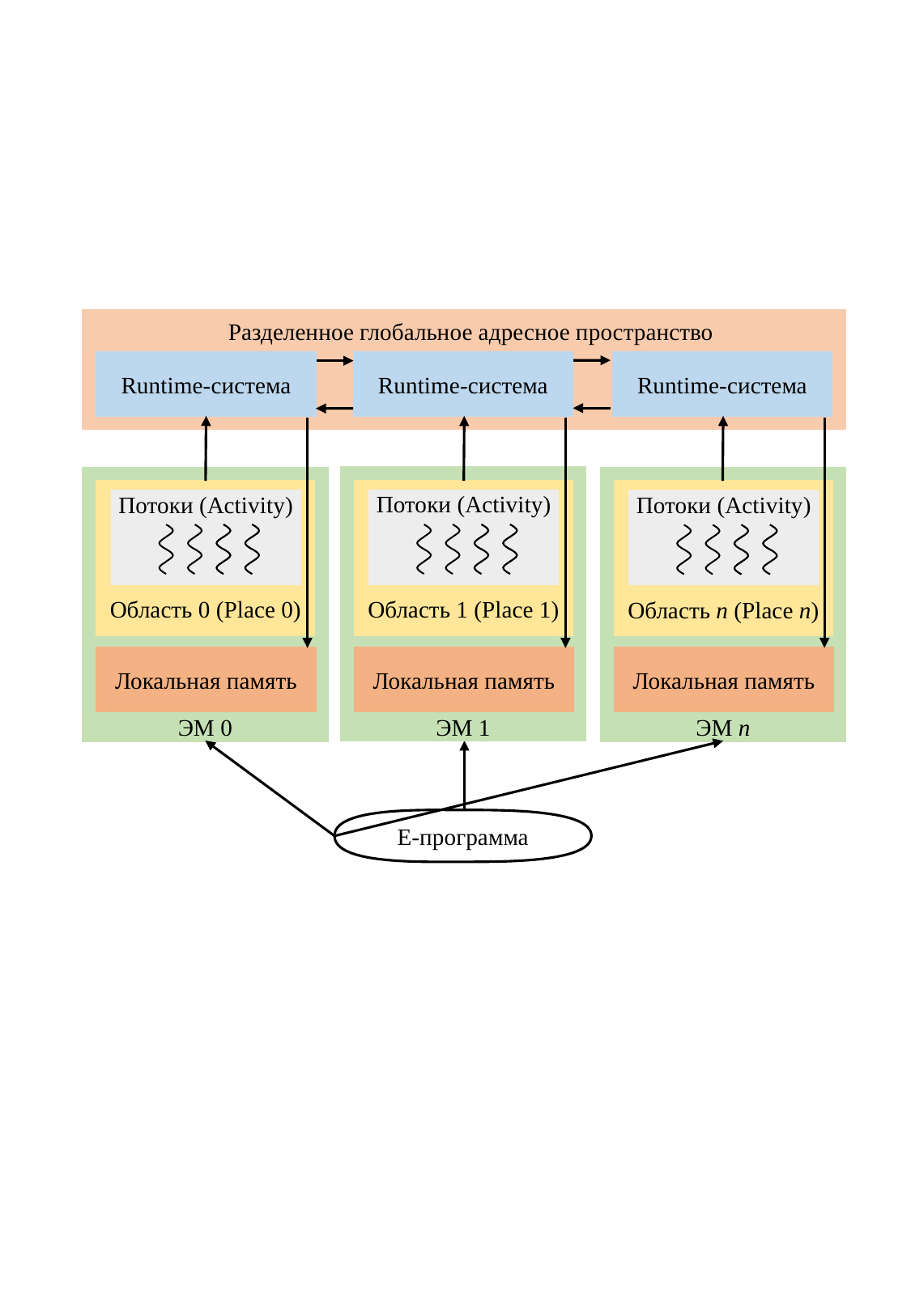

Разделенное глобальное адресное пространство
Runtime-система
Runtime-система
Runtime-система
ЭМ 1
Область 1 (Place 1)
Потоки (Activity)

Локальная память
ЭМ 0
Область 0 (Place 0)
Потоки (Activity)

Локальная память
ЭМ n
Область n (Place n)
Потоки (Activity)

Локальная память
E-программа